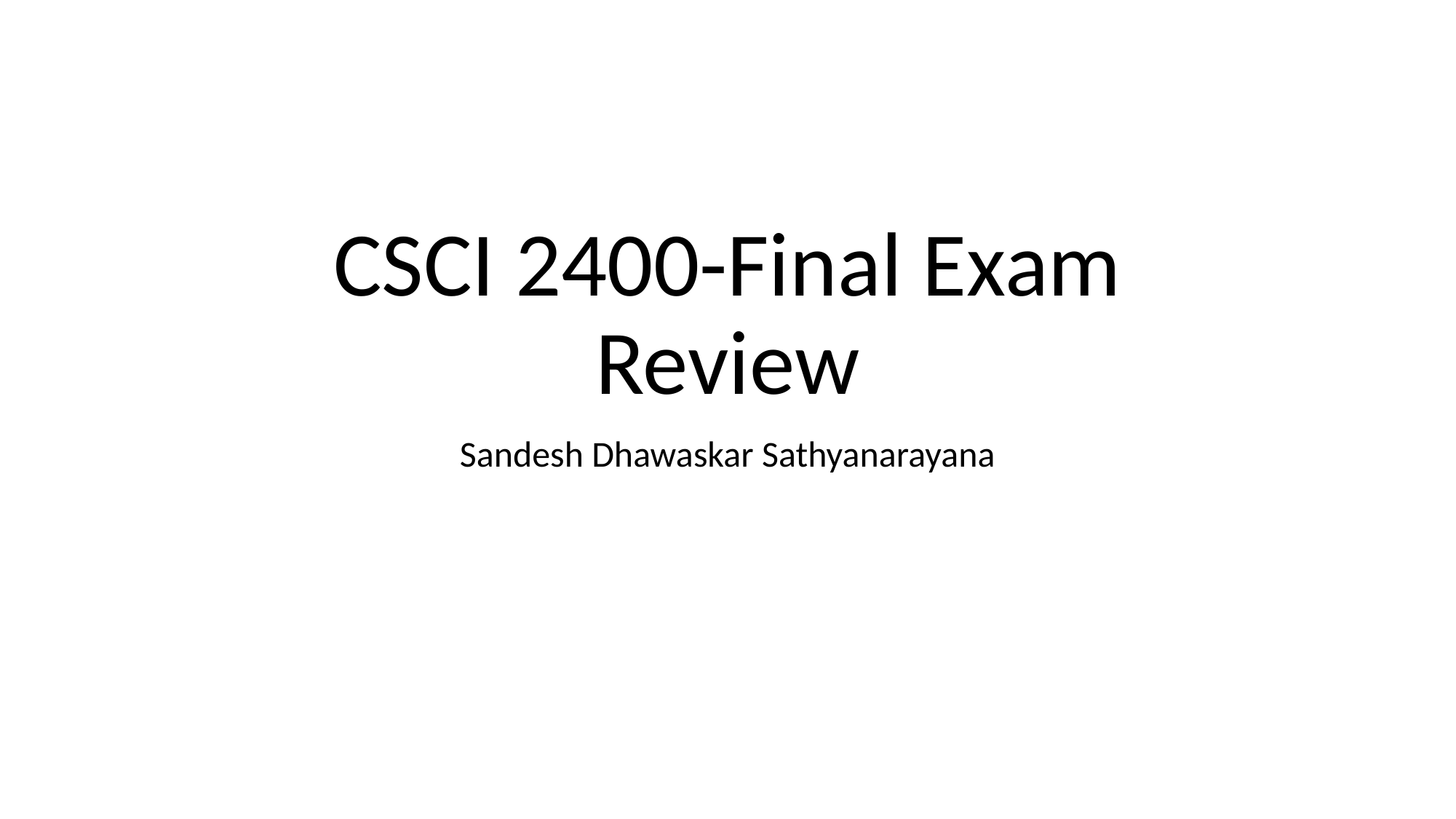

# CSCI 2400-Final Exam Review
Sandesh Dhawaskar Sathyanarayana